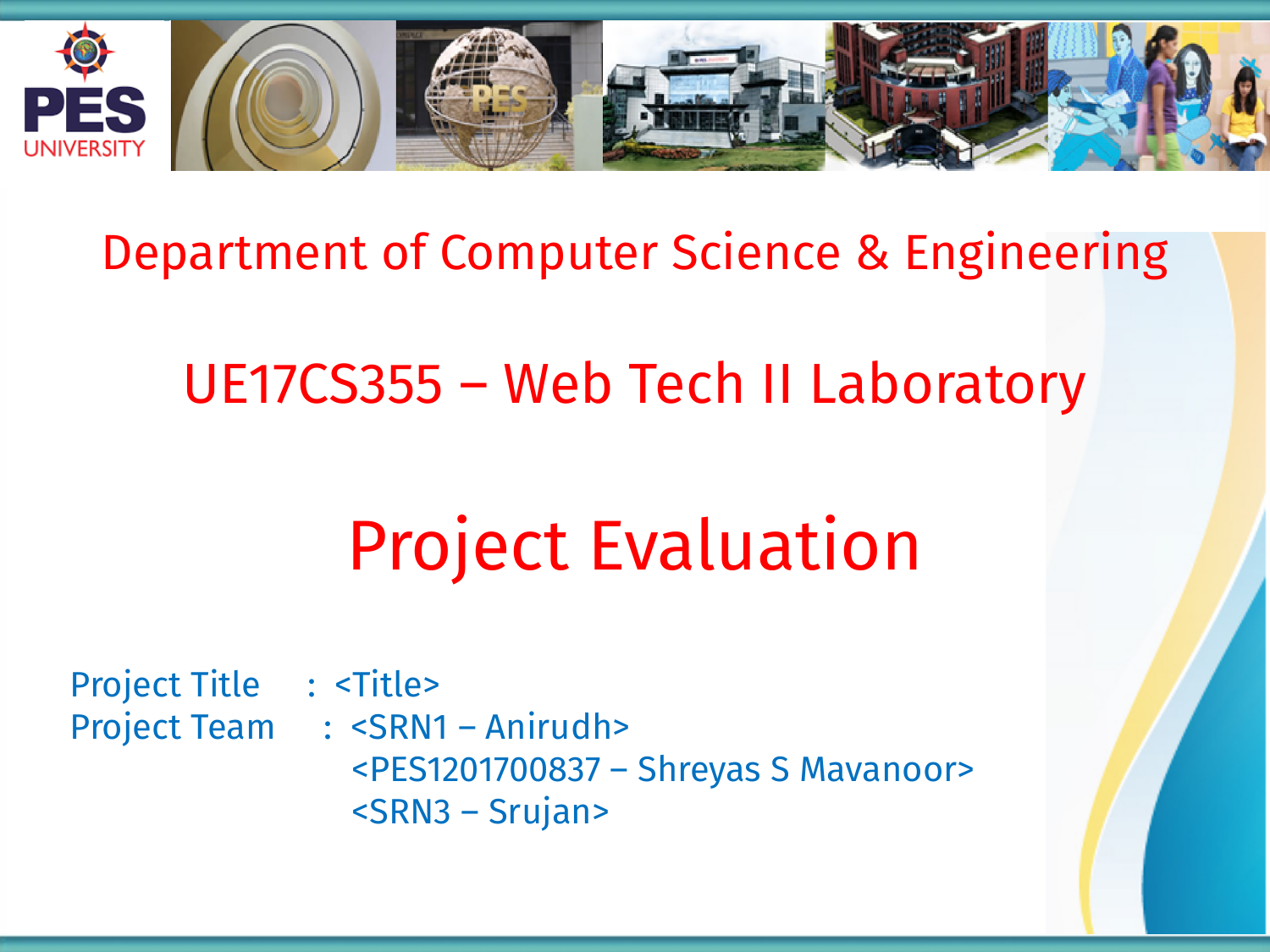

Department of Computer Science & Engineering

UE17CS355 – Web Tech II Laboratory

Project Evaluation
Project Title     :  <Title>
Project Team 	:  <SRN1 – Anirudh>
		   <PES1201700837 – Shreyas S Mavanoor>
		   <SRN3 – Srujan>